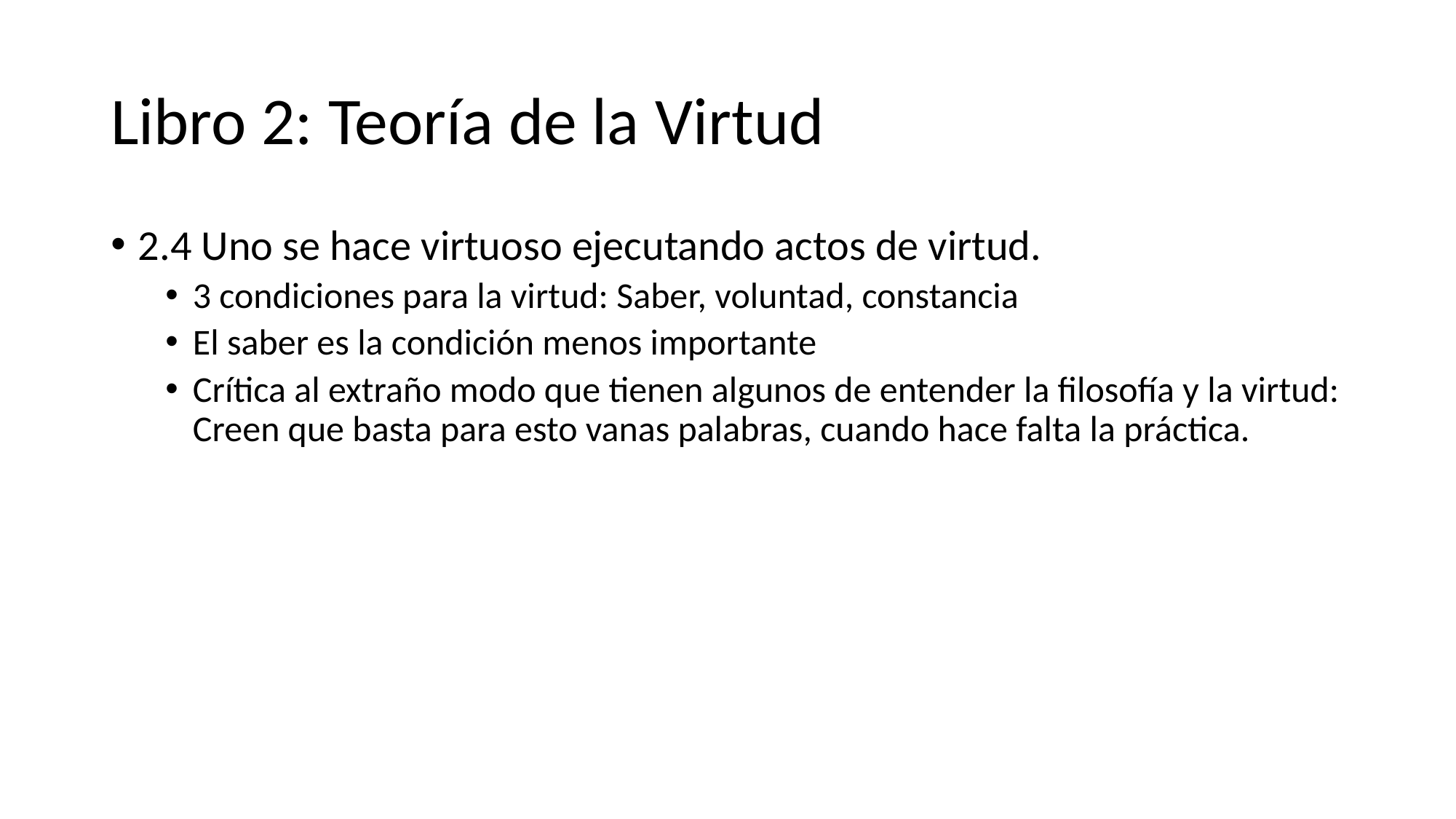

# Libro 2: Teoría de la Virtud
2.4 Uno se hace virtuoso ejecutando actos de virtud.
3 condiciones para la virtud: Saber, voluntad, constancia
El saber es la condición menos importante
Crítica al extraño modo que tienen algunos de entender la filosofía y la virtud: Creen que basta para esto vanas palabras, cuando hace falta la práctica.